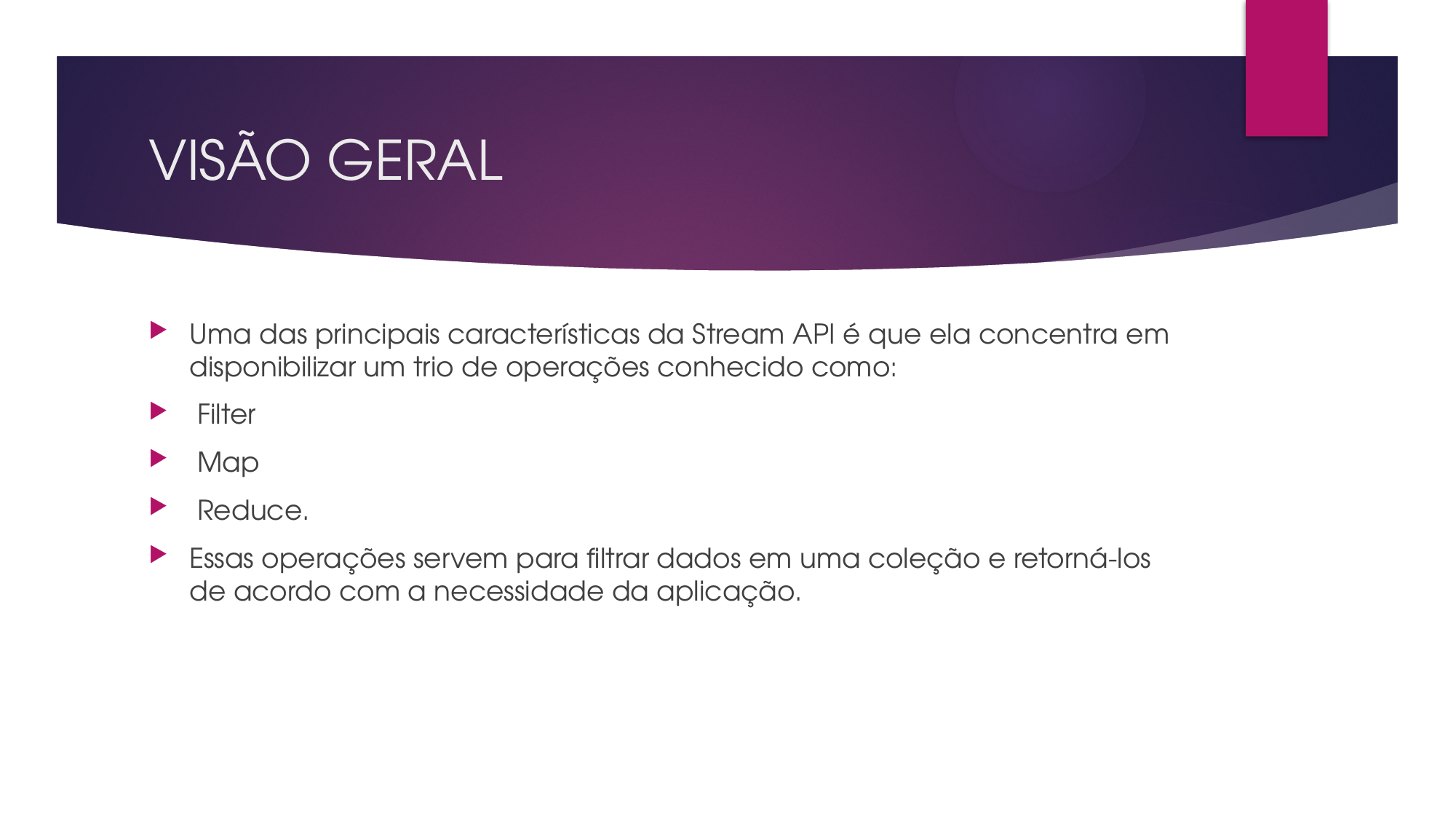

# VISÃO GERAL
Uma das principais características da Stream API é que ela concentra em disponibilizar um trio de operações conhecido como:
 Filter
 Map
 Reduce.
Essas operações servem para filtrar dados em uma coleção e retorná-los de acordo com a necessidade da aplicação.